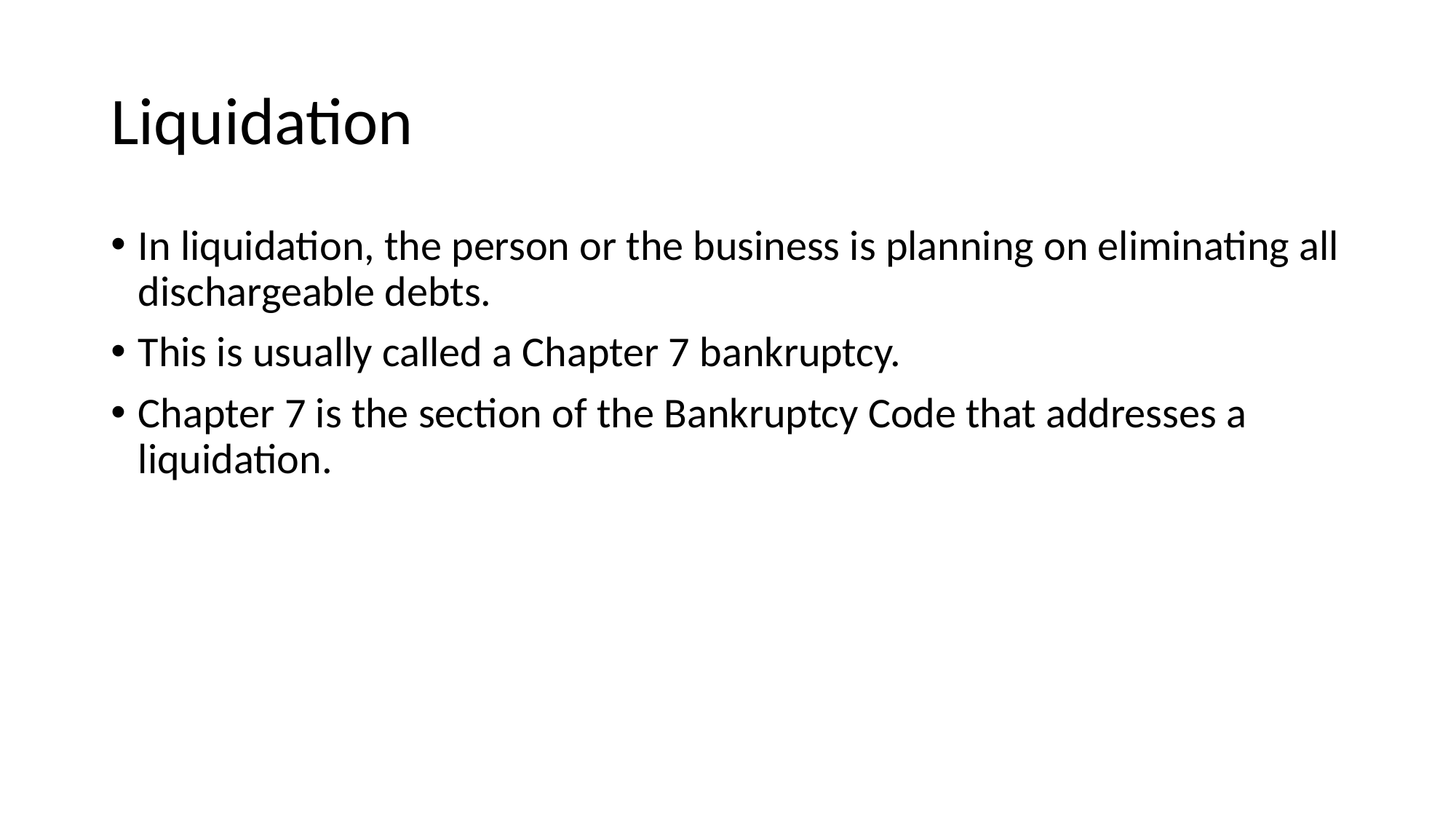

# Liquidation
In liquidation, the person or the business is planning on eliminating all dischargeable debts.
This is usually called a Chapter 7 bankruptcy.
Chapter 7 is the section of the Bankruptcy Code that addresses a liquidation.